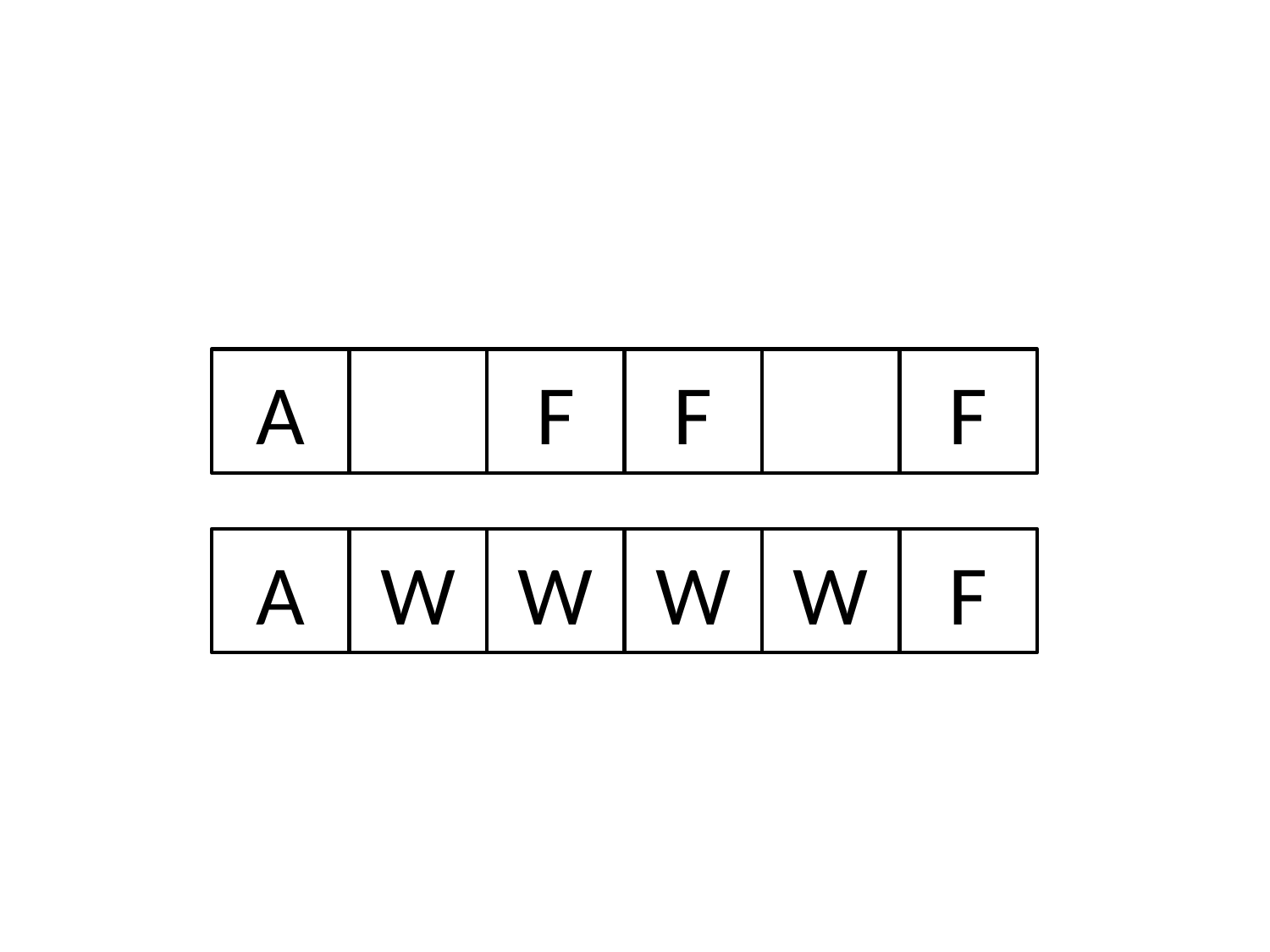

#
A
AA
F
F

F
A
W
W
W
W
F